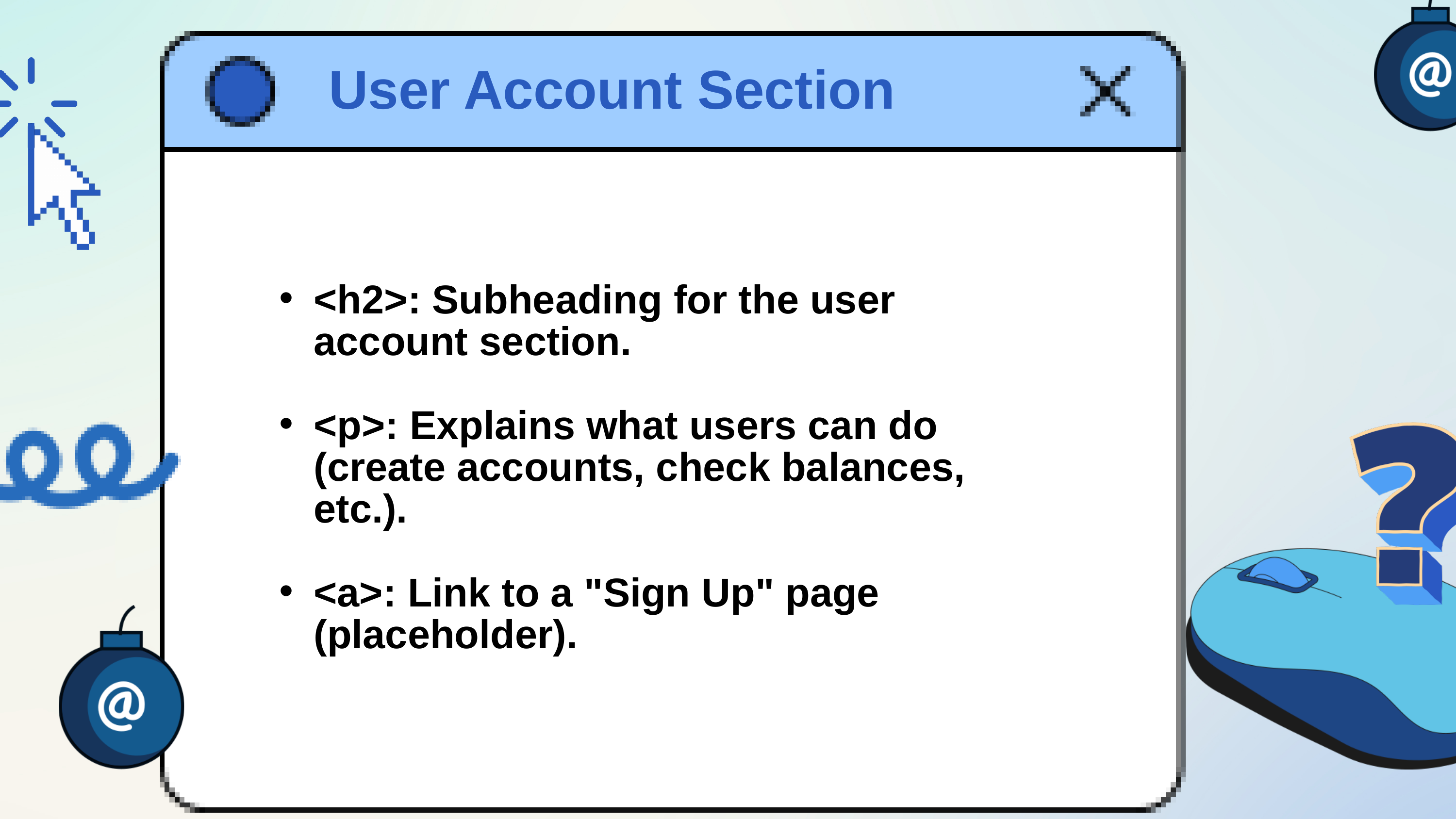

User Account Section

<h2>: Subheading for the user account section.

<p>: Explains what users can do (create accounts, check balances, etc.).

<a>: Link to a "Sign Up" page (placeholder).